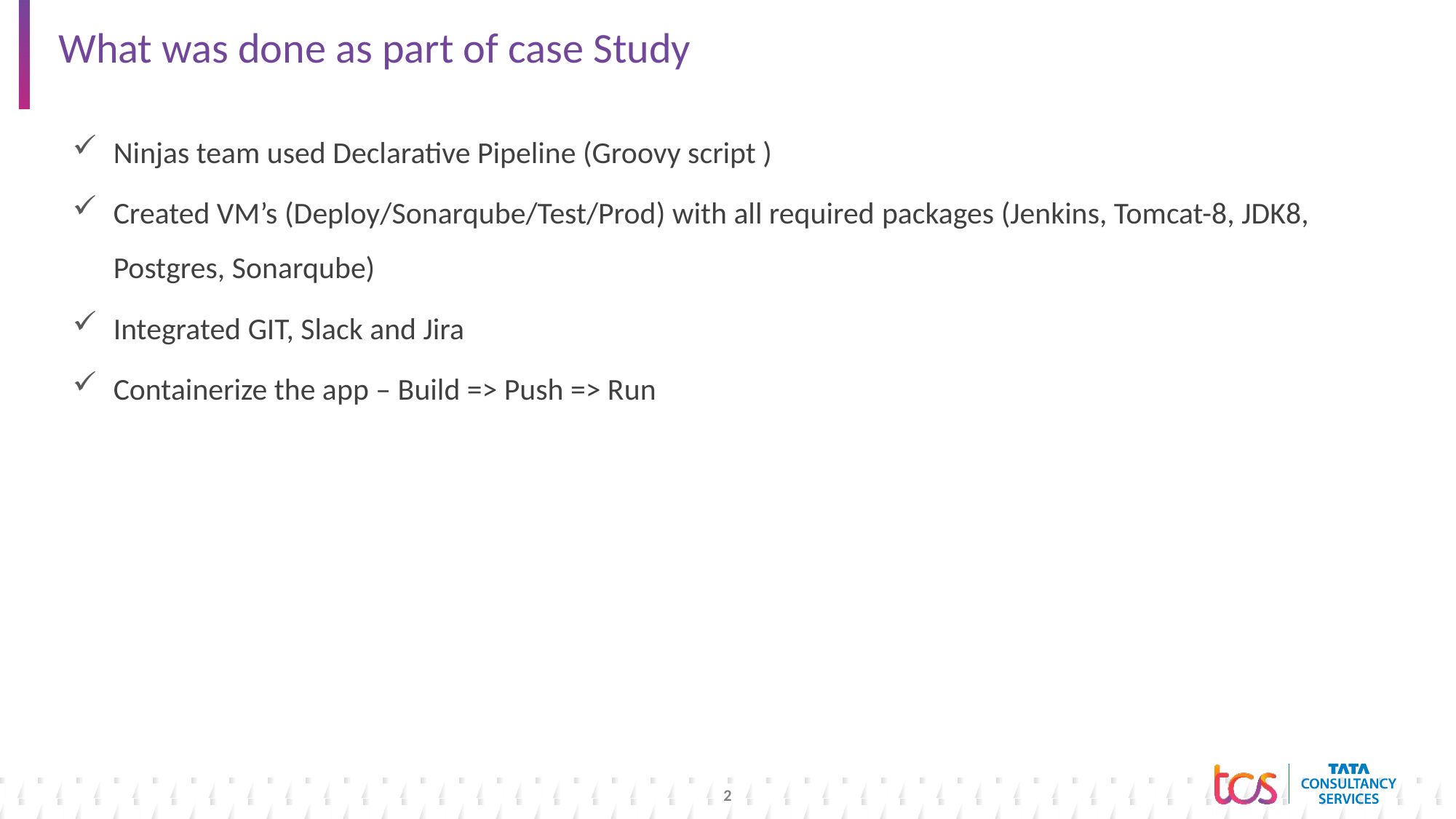

# What was done as part of case Study​
Ninjas team used Declarative Pipeline (Groovy script )
Created VM’s (Deploy/Sonarqube/Test/Prod) with all required ​packages (Jenkins, Tomcat-8, JDK8, Postgres, Sonarqube)
Integrated GIT, Slack and Jira​
Containerize the app – Build => Push => Run​
2